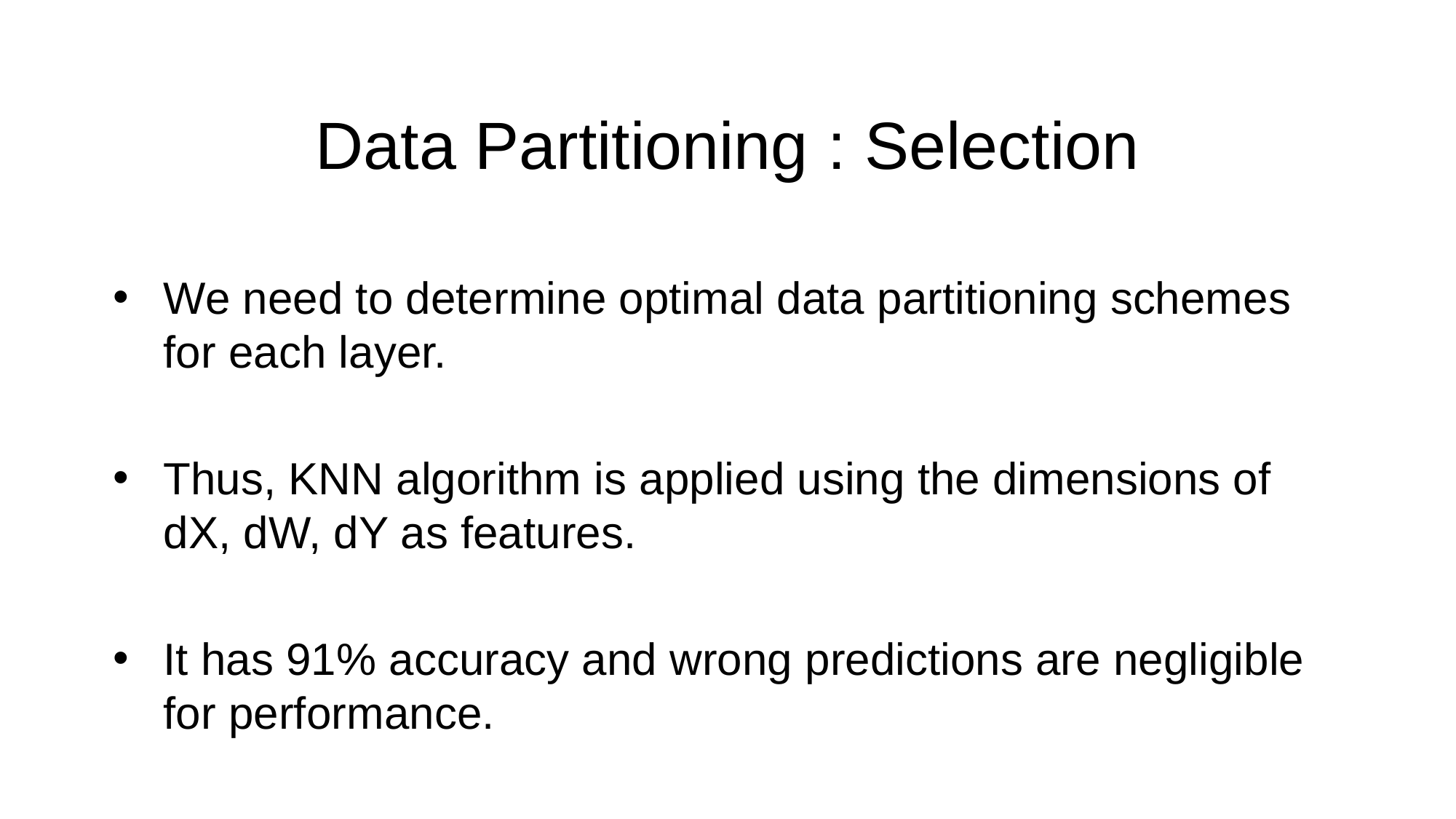

# Data Partitioning : Selection
We need to determine optimal data partitioning schemes for each layer.

Thus, KNN algorithm is applied using the dimensions of dX, dW, dY as features.

It has 91% accuracy and wrong predictions are negligible for performance.